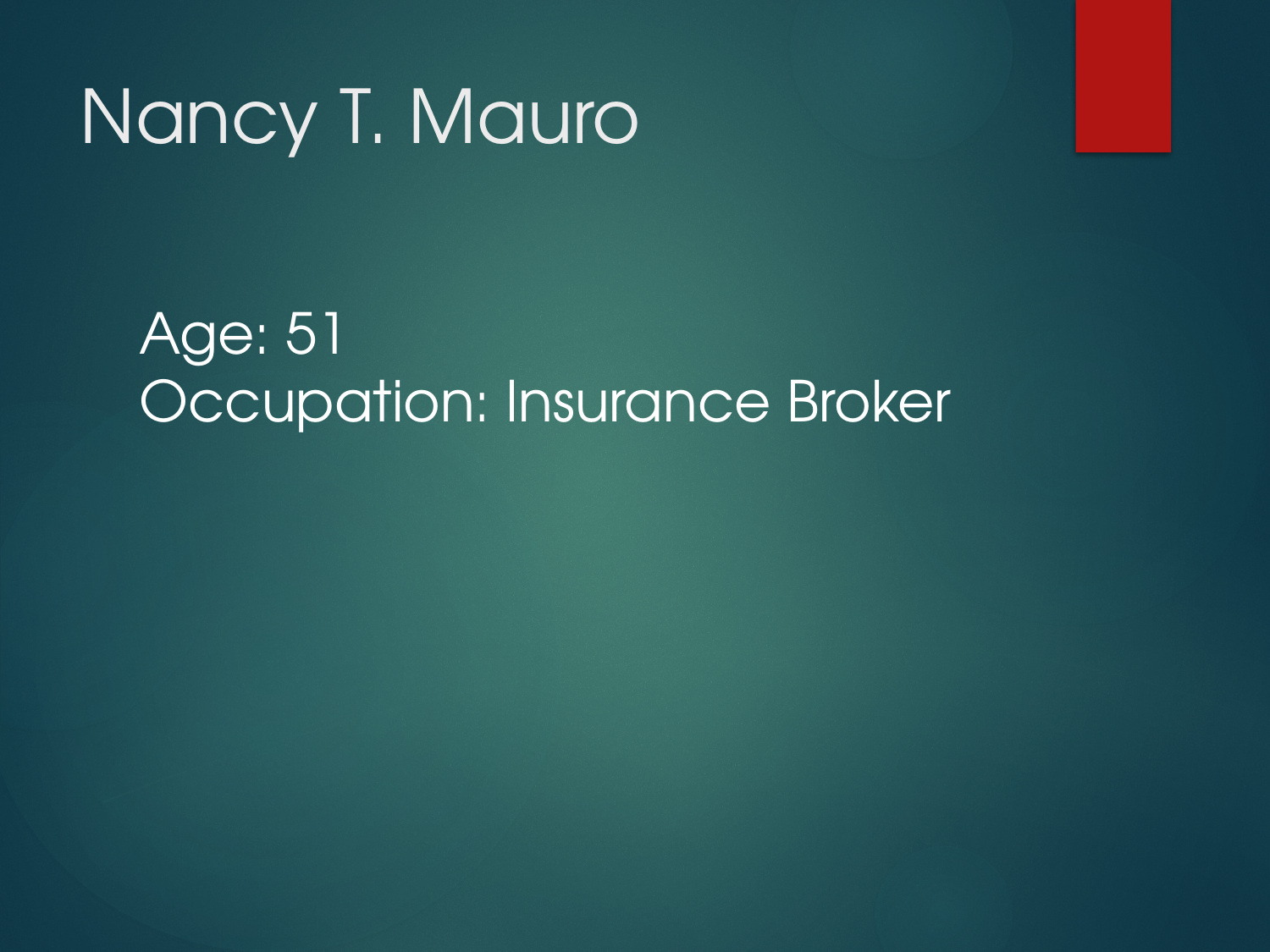

# Nancy T. Mauro

Age: 51
Occupation: Insurance Broker